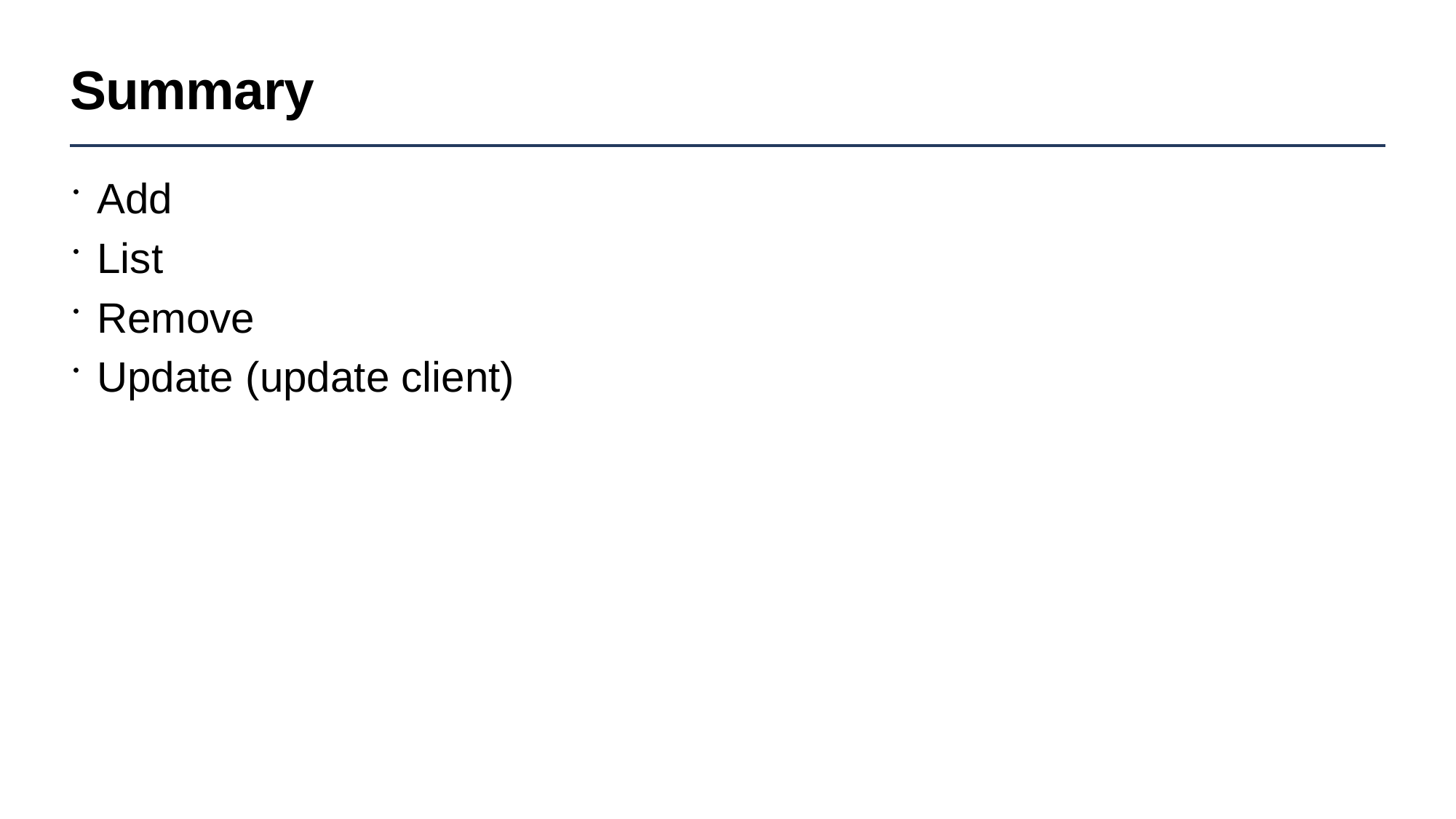

# Summary
Add
List
Remove
Update (update client)